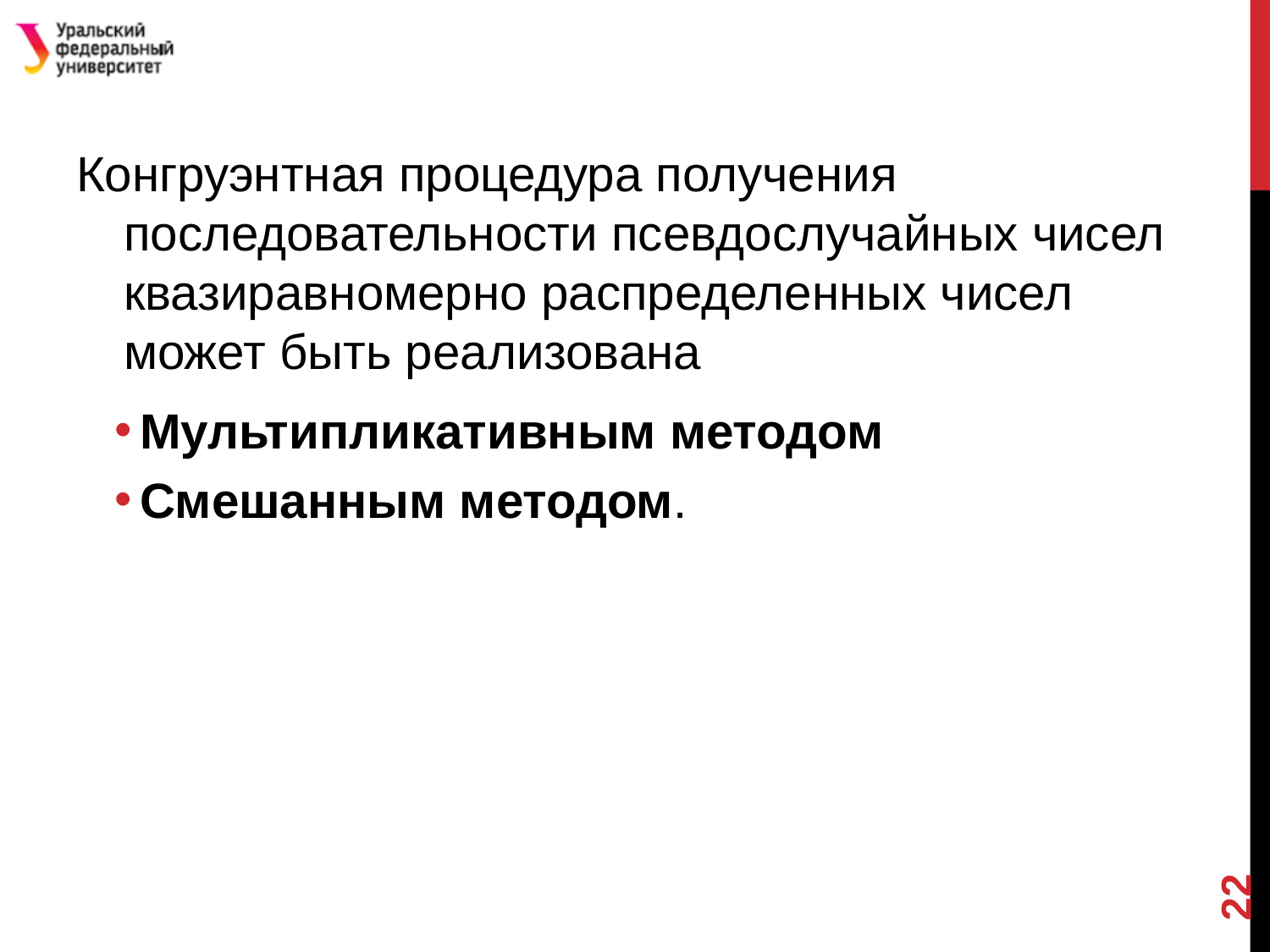

#
Конгруэнтная процедура получения последовательности псевдослучайных чисел квазиравномерно распределенных чисел может быть реализована
Мультипликативным методом
Смешанным методом.
22